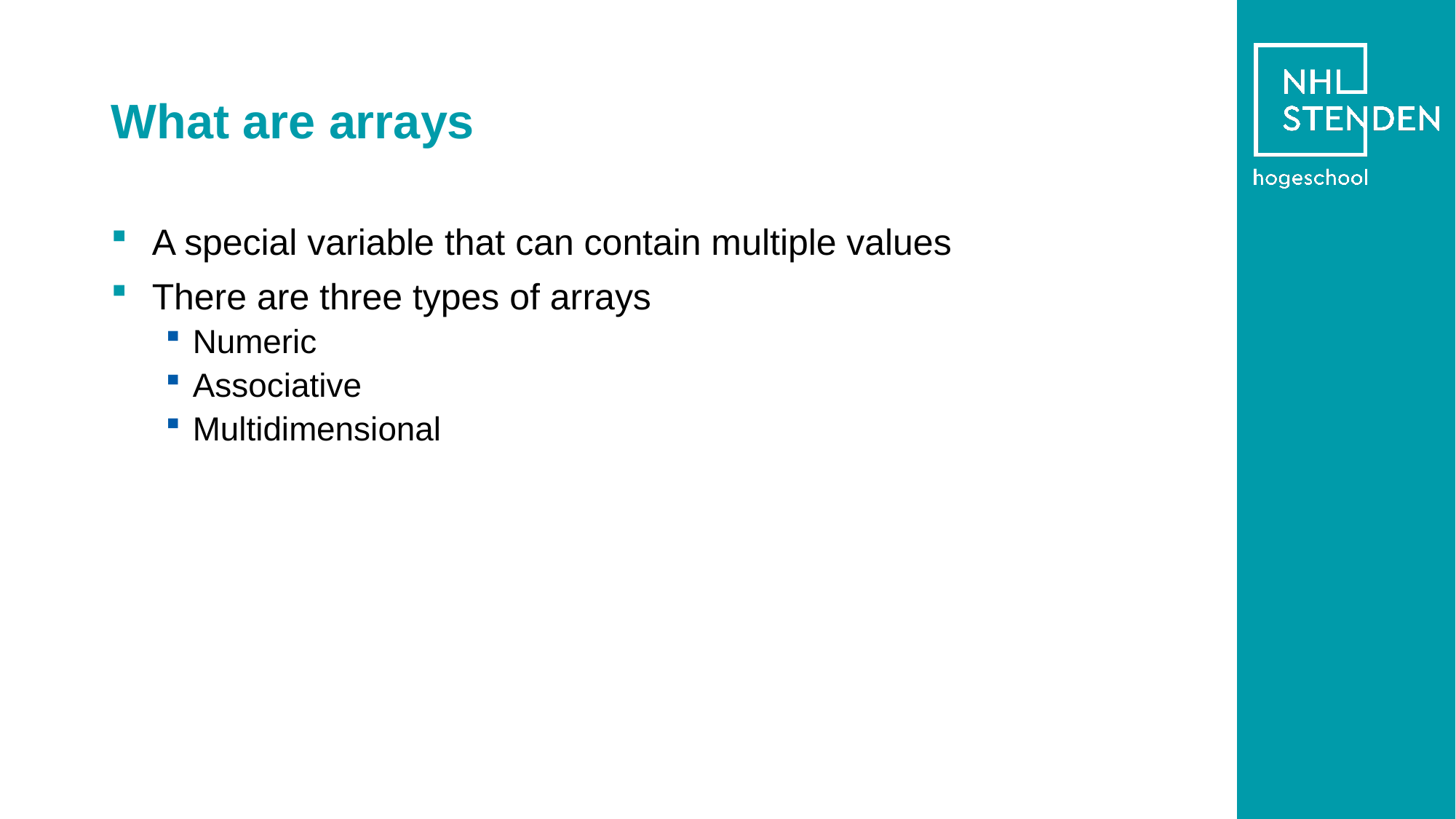

# What are arrays
A special variable that can contain multiple values
There are three types of arrays
Numeric
Associative
Multidimensional